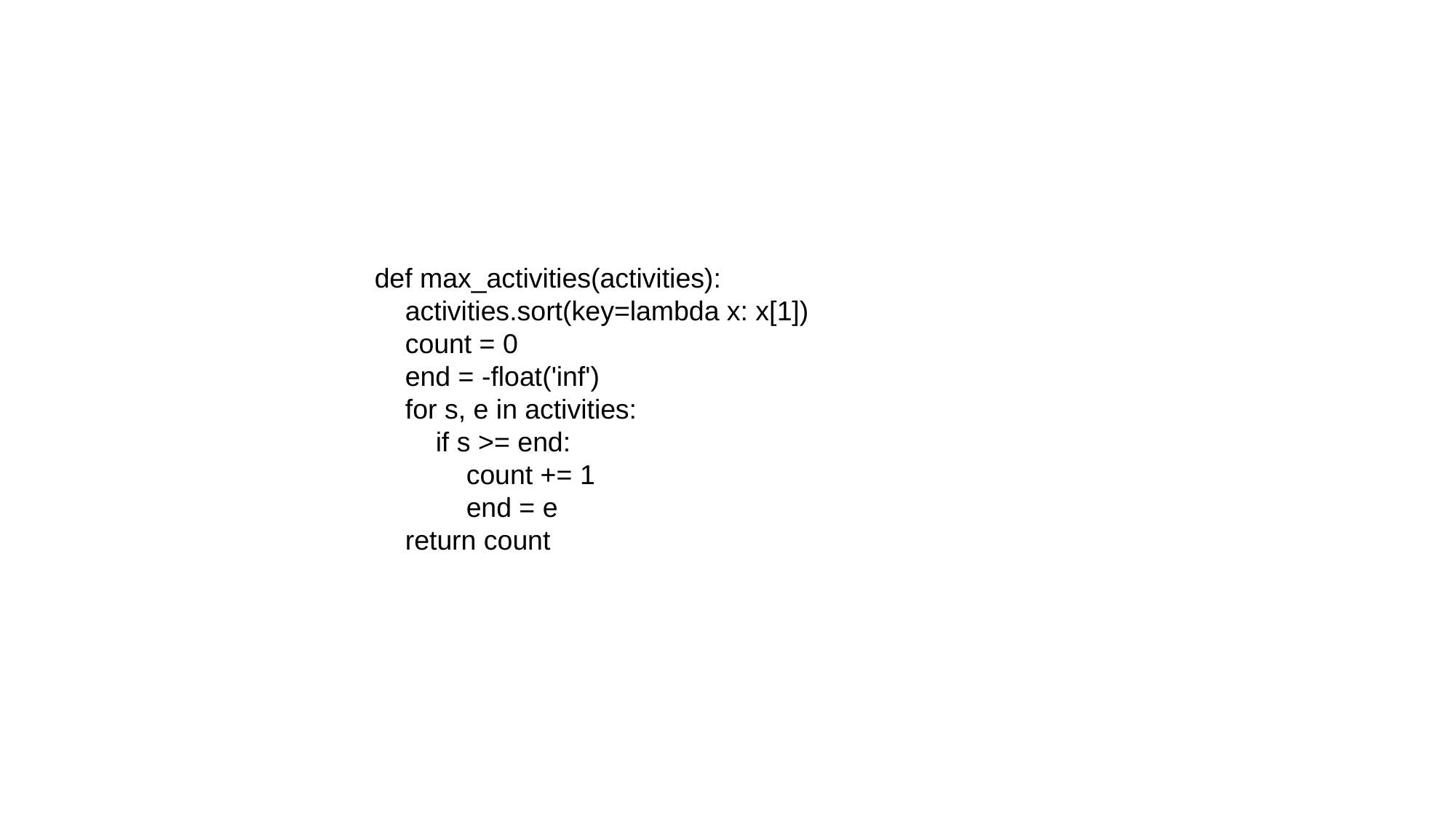

def max_activities(activities):
    activities.sort(key=lambda x: x[1])
    count = 0
    end = -float('inf')
    for s, e in activities:
        if s >= end:
            count += 1
            end = e
    return count